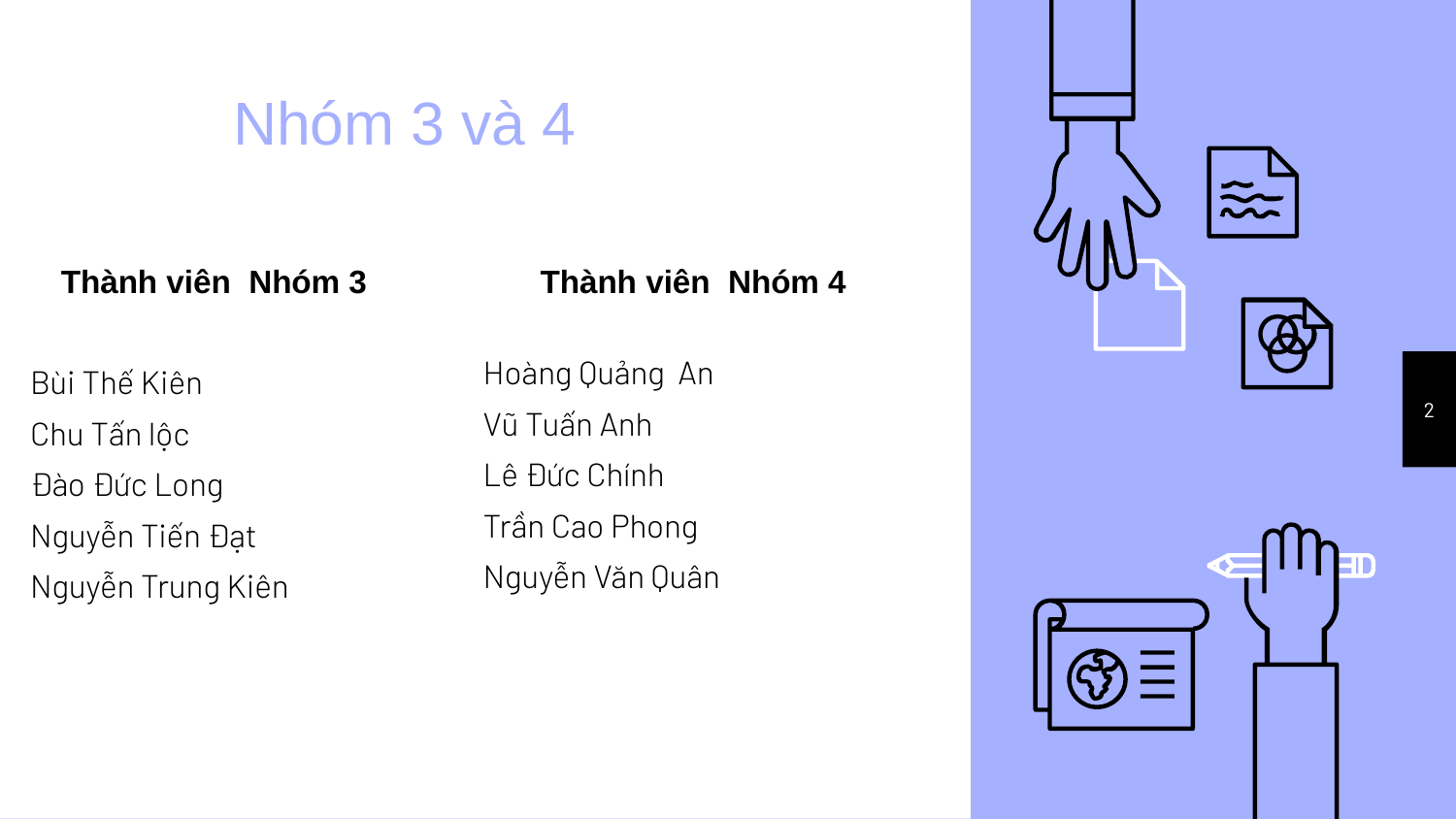

# Nhóm 3 và 4
Thành viên  Nhóm 3

Bùi Thế Kiên
Chu Tấn lộc
Đào Đức Long
Nguyễn Tiến Đạt
Nguyễn Trung Kiên

        Thành viên  Nhóm 4

Hoàng Quảng  An
Vũ Tuấn Anh
Lê Đức Chính
Trần Cao Phong
Nguyễn Văn Quân
2